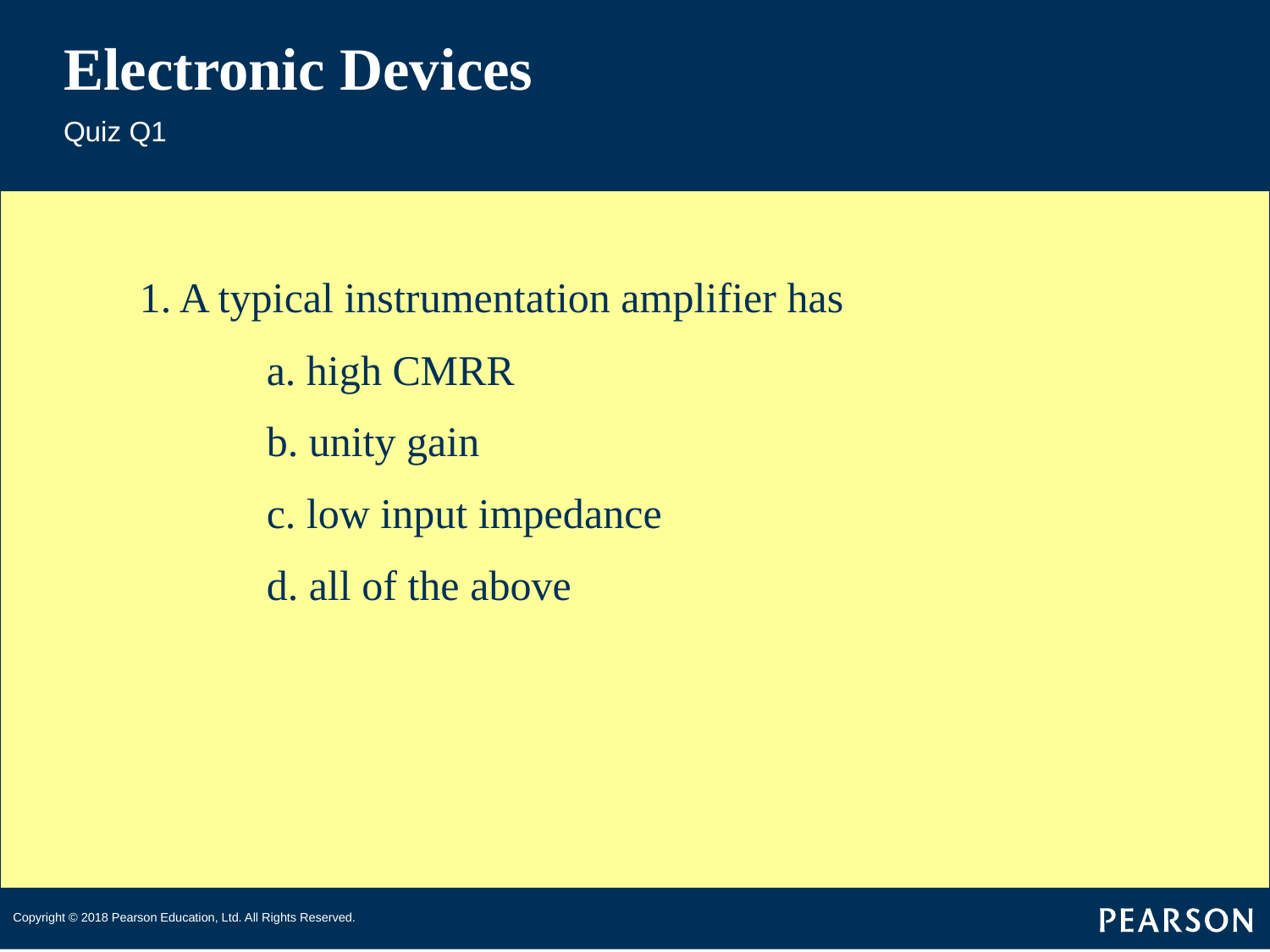

# Electronic Devices
Quiz Q1

1. A typical instrumentation amplifier has
	a. high CMRR
	b. unity gain
	c. low input impedance
	d. all of the above